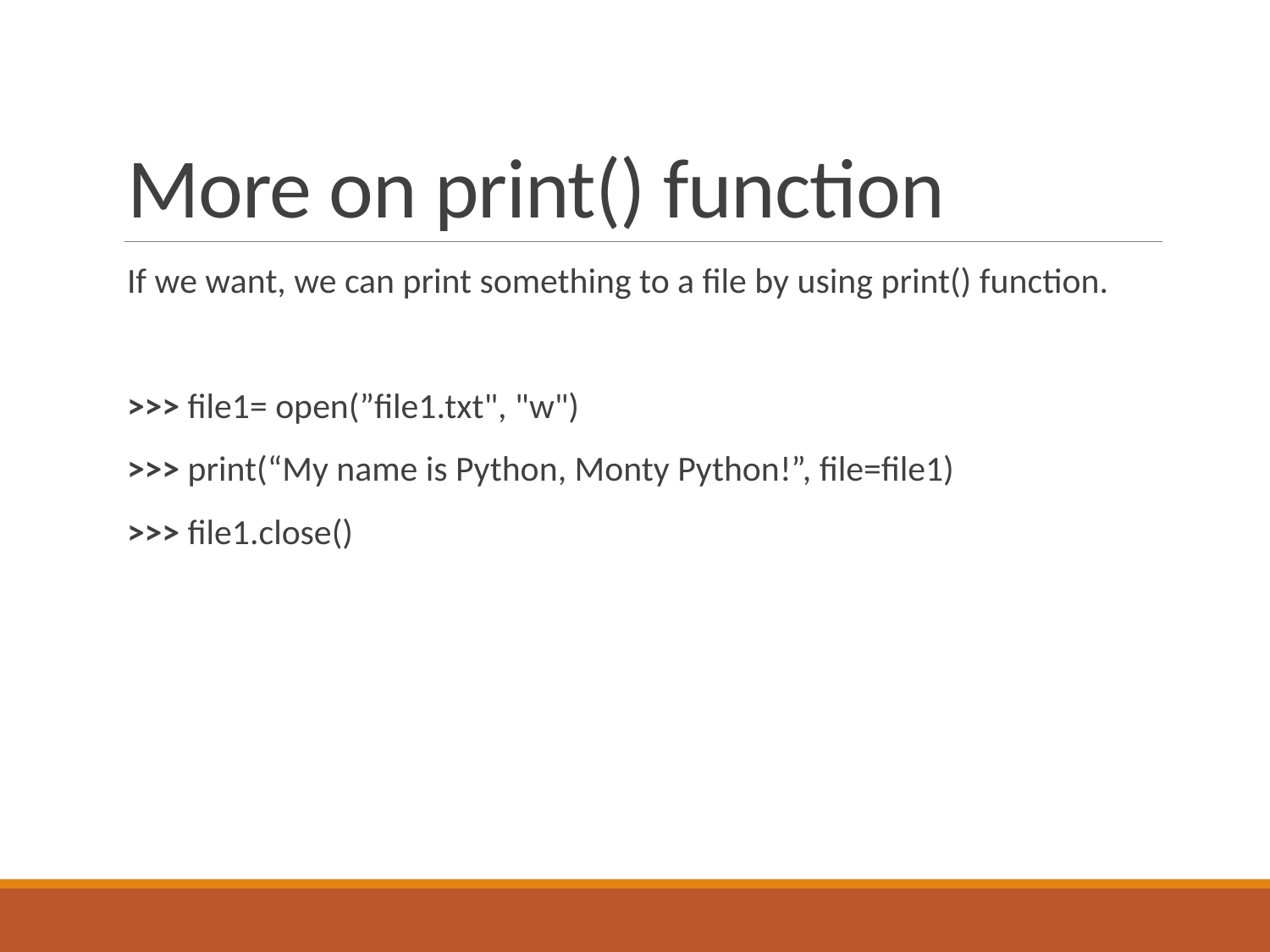

# More on print() function
If we want, we can print something to a file by using print() function.

>>> file1= open(”file1.txt", "w")
>>> print(“My name is Python, Monty Python!”, file=file1)
>>> file1.close()